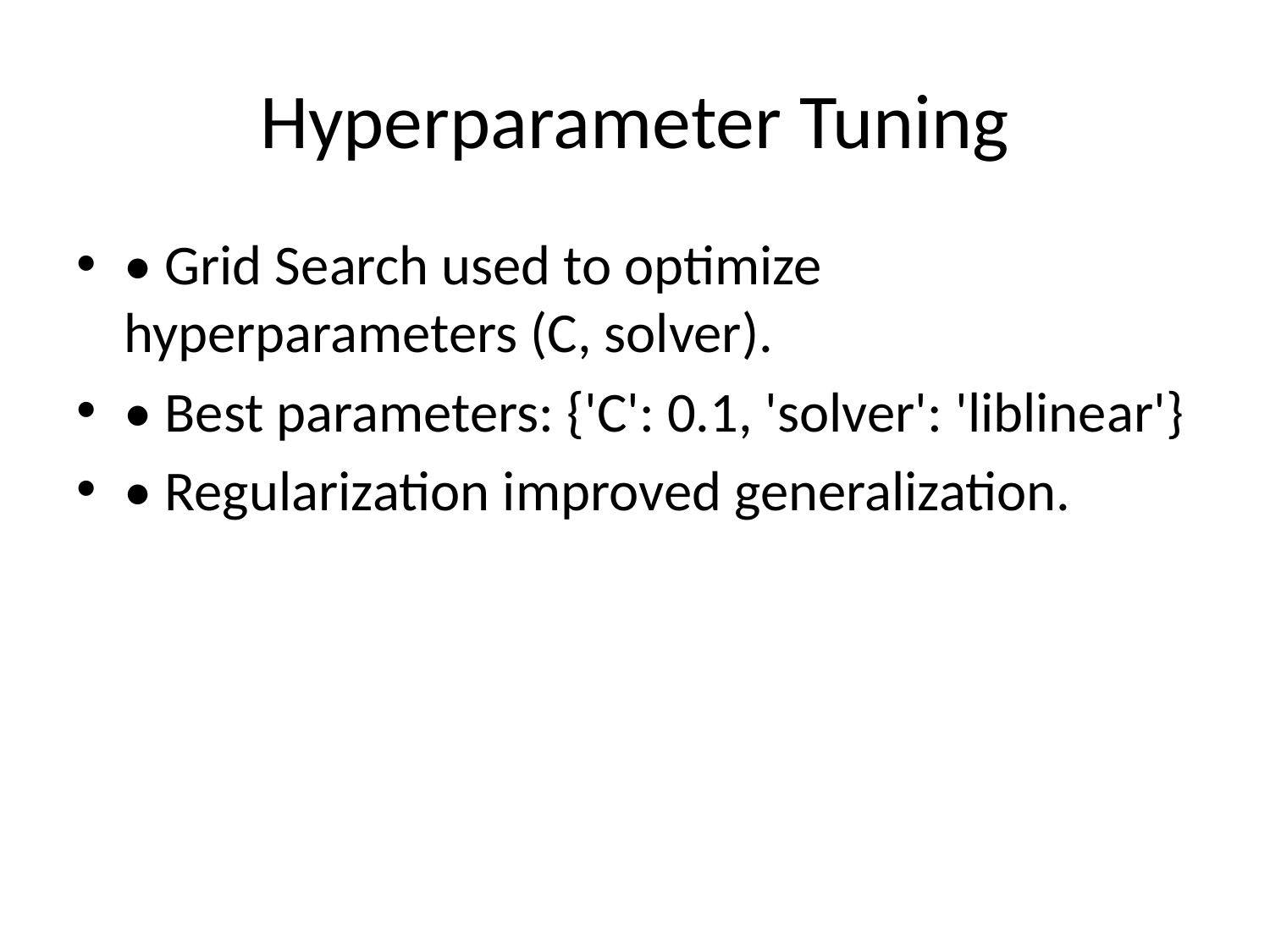

# Hyperparameter Tuning
• Grid Search used to optimize hyperparameters (C, solver).
• Best parameters: {'C': 0.1, 'solver': 'liblinear'}
• Regularization improved generalization.